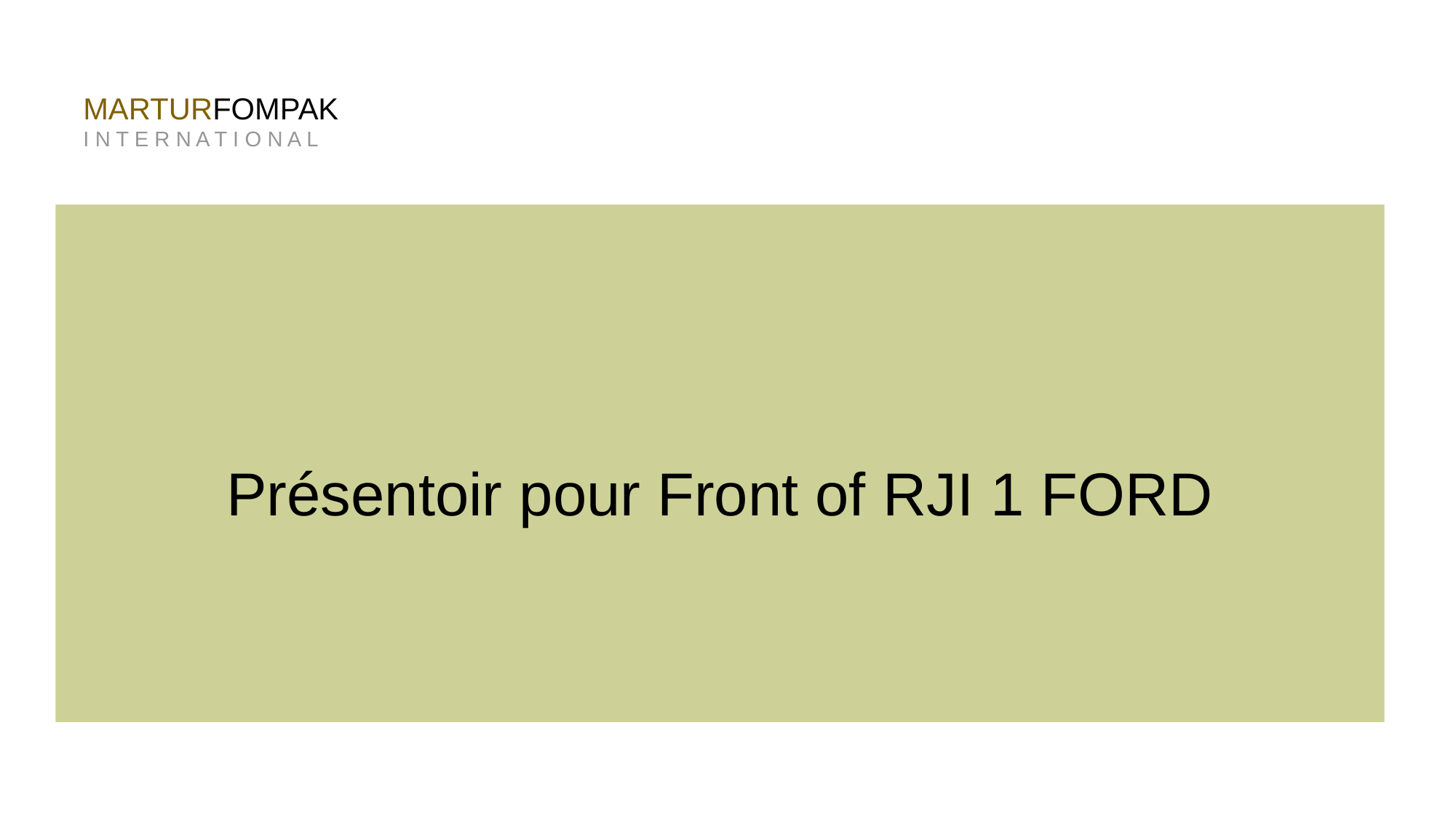

MARTURFOMPAK
I N T E R N A T I O N A L

Présentoir pour Front of RJI 1 FORD